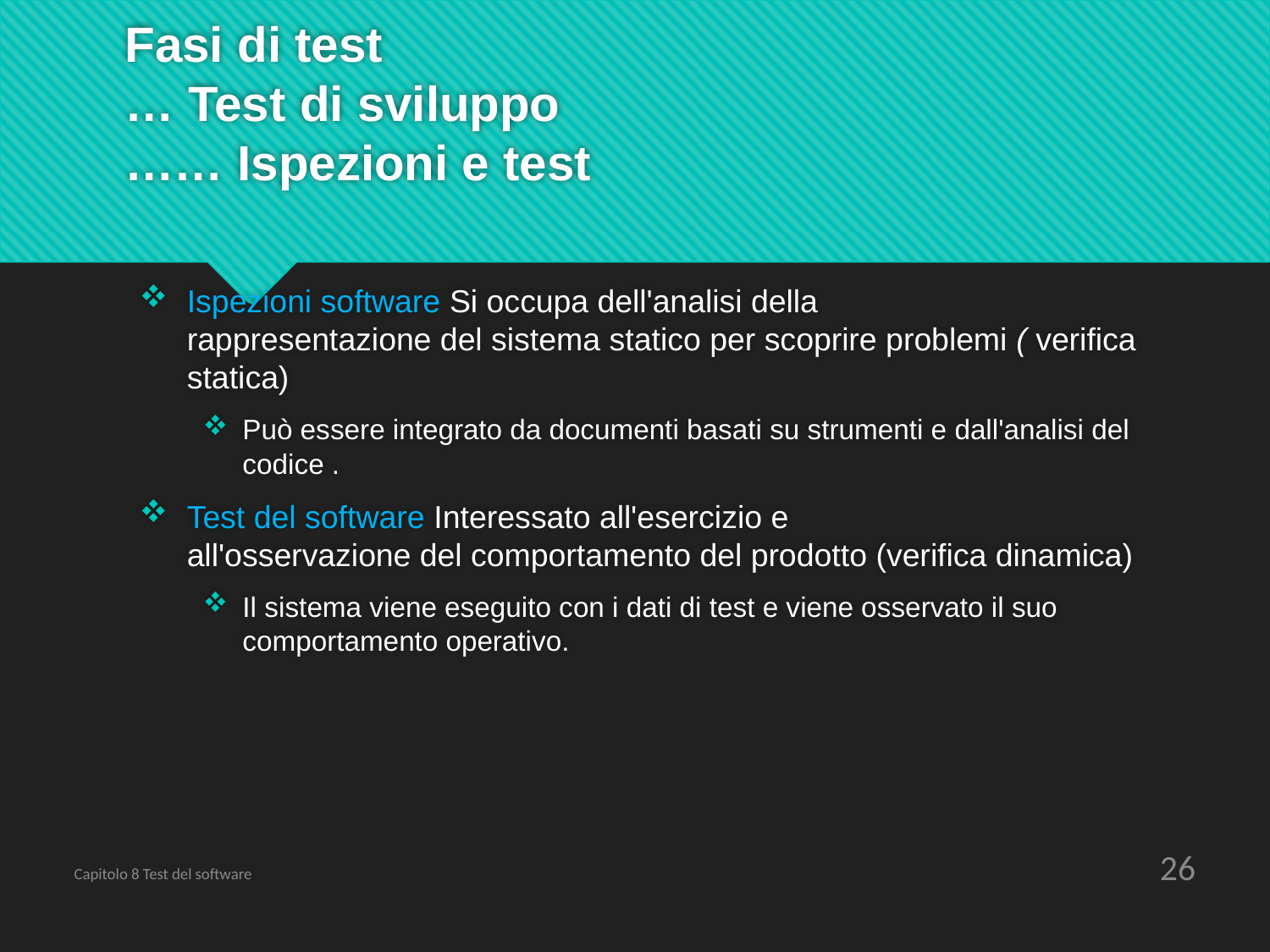

# Fasi di test … Test di sviluppo …… Ispezioni e test
Ispezioni software Si occupa dell'analisi della
rappresentazione del sistema statico per scoprire problemi ( verifica statica)
Può essere integrato da documenti basati su strumenti e dall'analisi del codice .
Test del software Interessato all'esercizio e
all'osservazione del comportamento del prodotto (verifica dinamica)
Il sistema viene eseguito con i dati di test e viene osservato il suo comportamento operativo.

26
Capitolo 8 Test del software